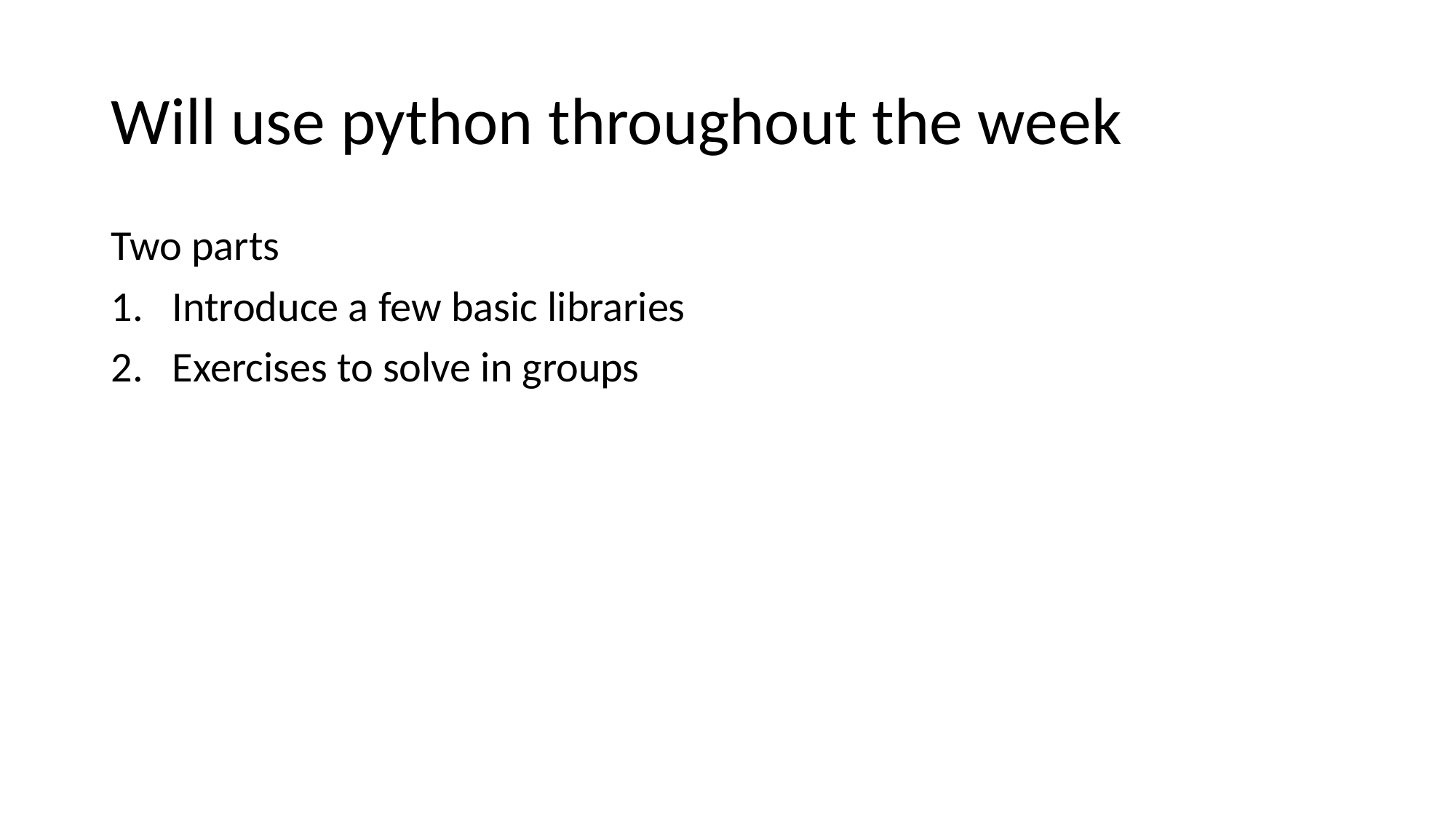

# Will use python throughout the week
Two parts
Introduce a few basic libraries
Exercises to solve in groups